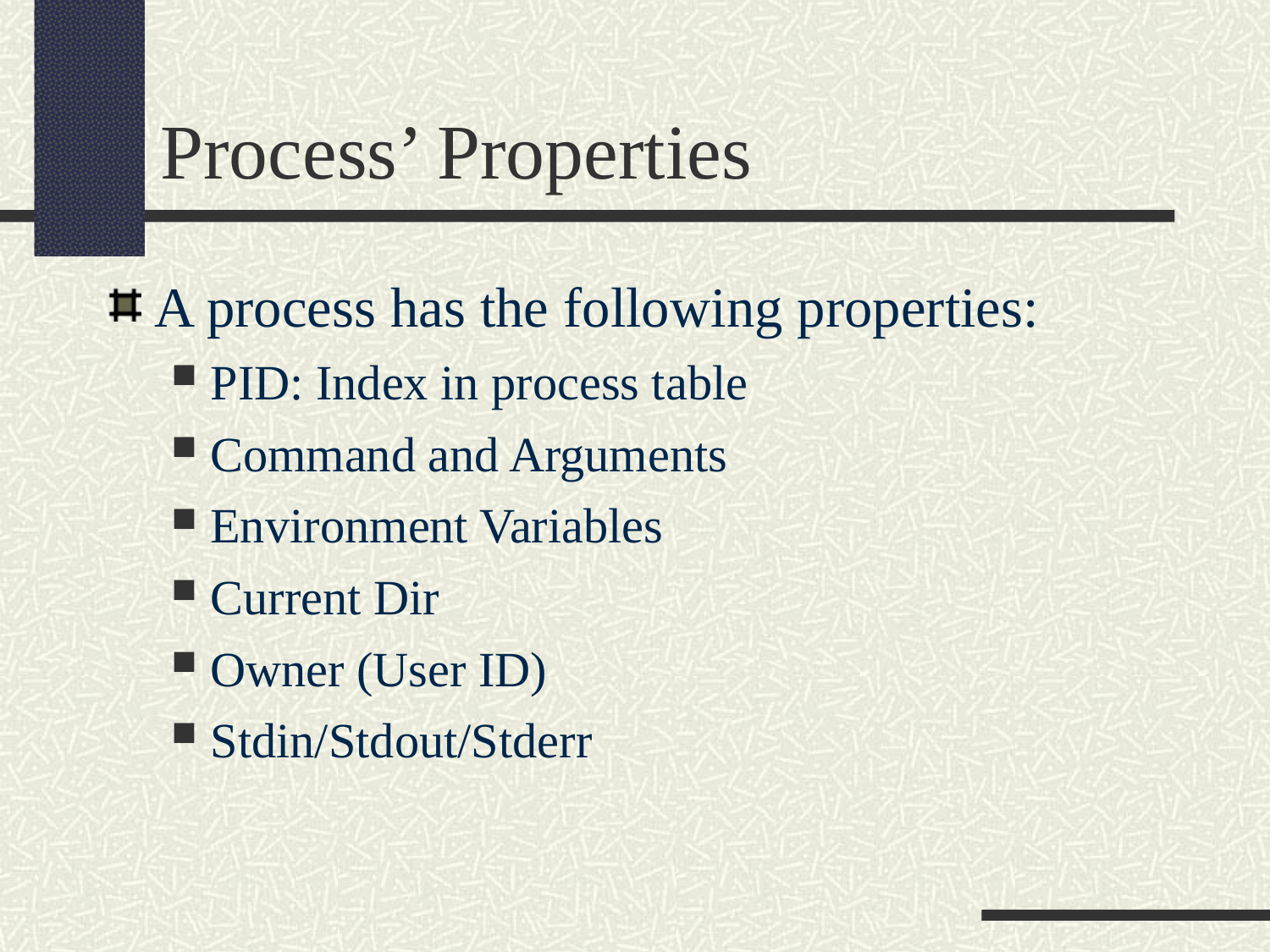

Process’ Properties
A process has the following properties:
PID: Index in process table
Command and Arguments
Environment Variables
Current Dir
Owner (User ID)
Stdin/Stdout/Stderr